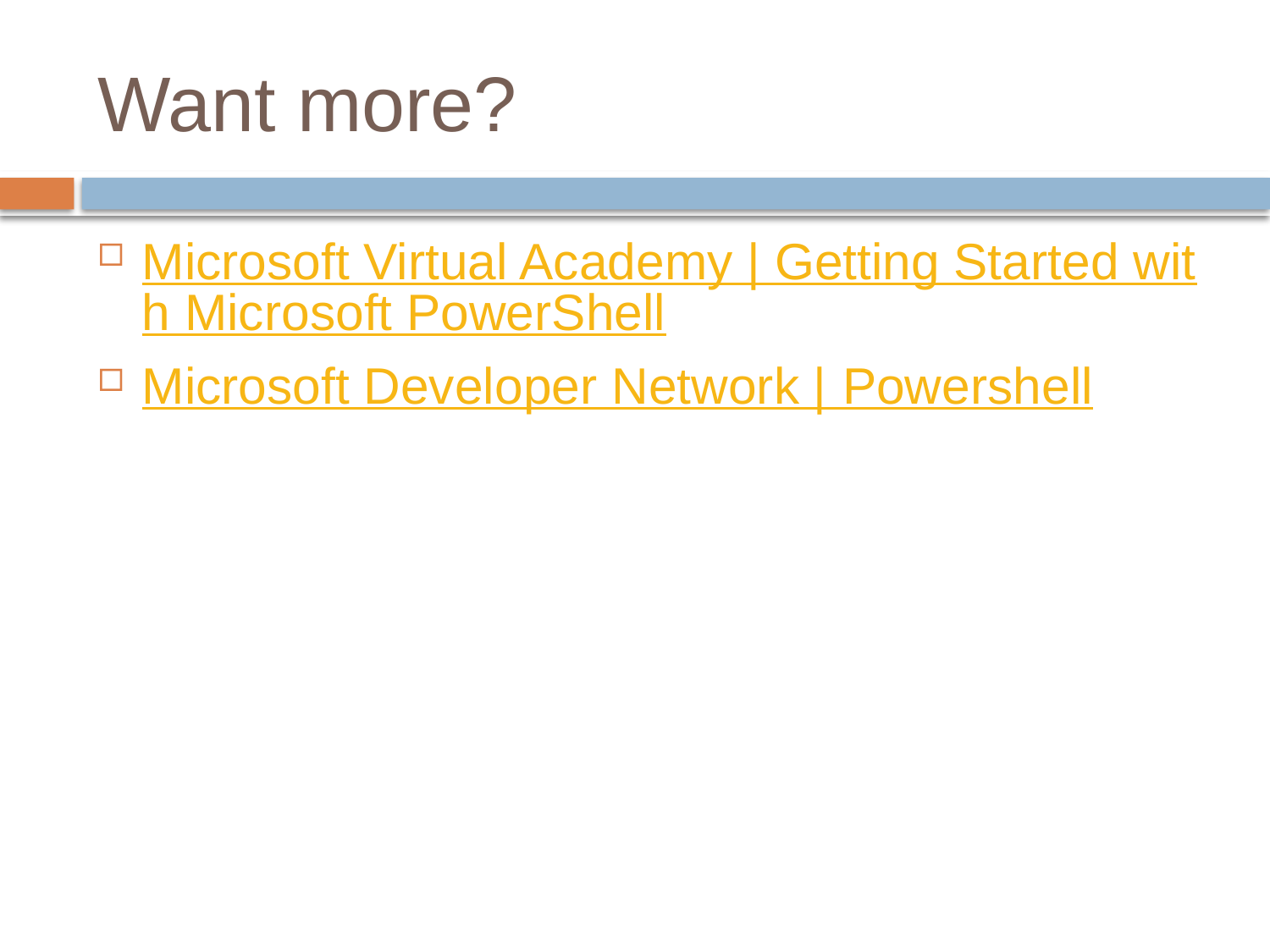

# Want more?
Microsoft Virtual Academy | Getting Started with Microsoft PowerShell
Microsoft Developer Network | Powershell